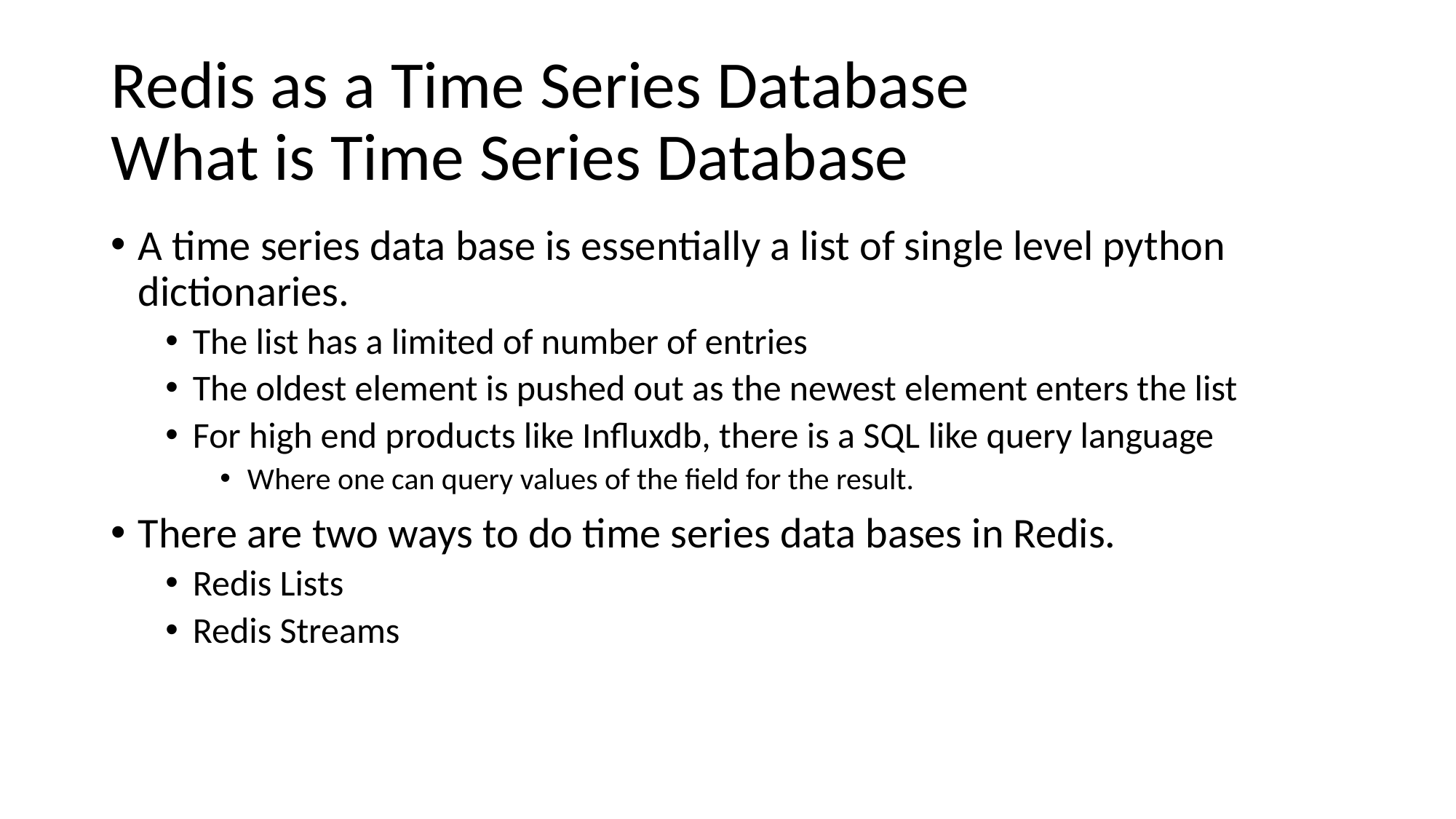

# Redis as a Time Series Database What is Time Series Database
A time series data base is essentially a list of single level python dictionaries.
The list has a limited of number of entries
The oldest element is pushed out as the newest element enters the list
For high end products like Influxdb, there is a SQL like query language
Where one can query values of the field for the result.
There are two ways to do time series data bases in Redis.
Redis Lists
Redis Streams